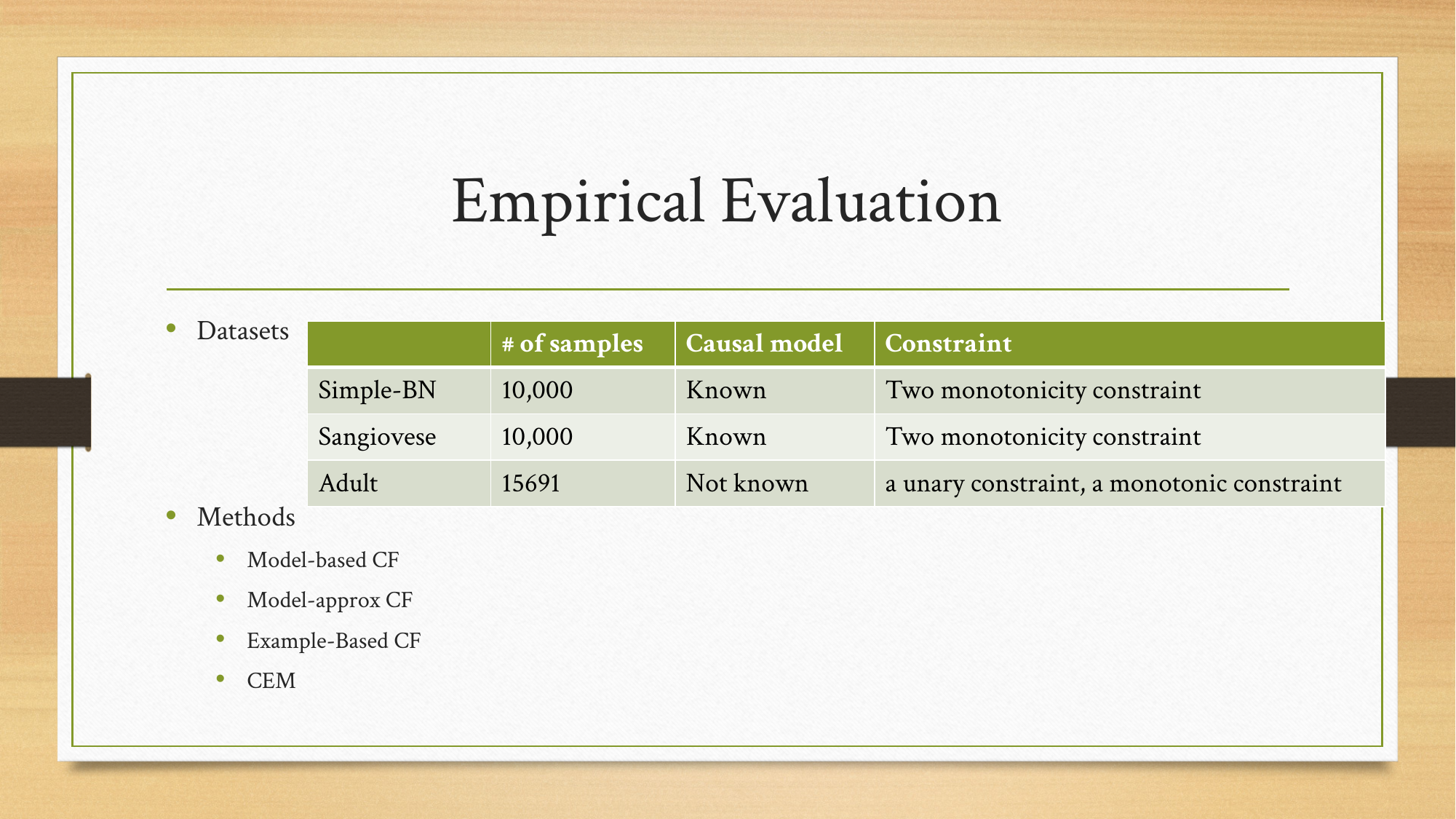

# Empirical Evaluation
Datasets

Methods
Model-based CF
Model-approx CF
Example-Based CF
CEM

|  | # of samples | Causal model | Constraint |
| --- | --- | --- | --- |
| Simple-BN | 10,000 | Known | Two monotonicity constraint |
| Sangiovese | 10,000 | Known | Two monotonicity constraint |
| Adult | 15691 | Not known | a unary constraint, a monotonic constraint |